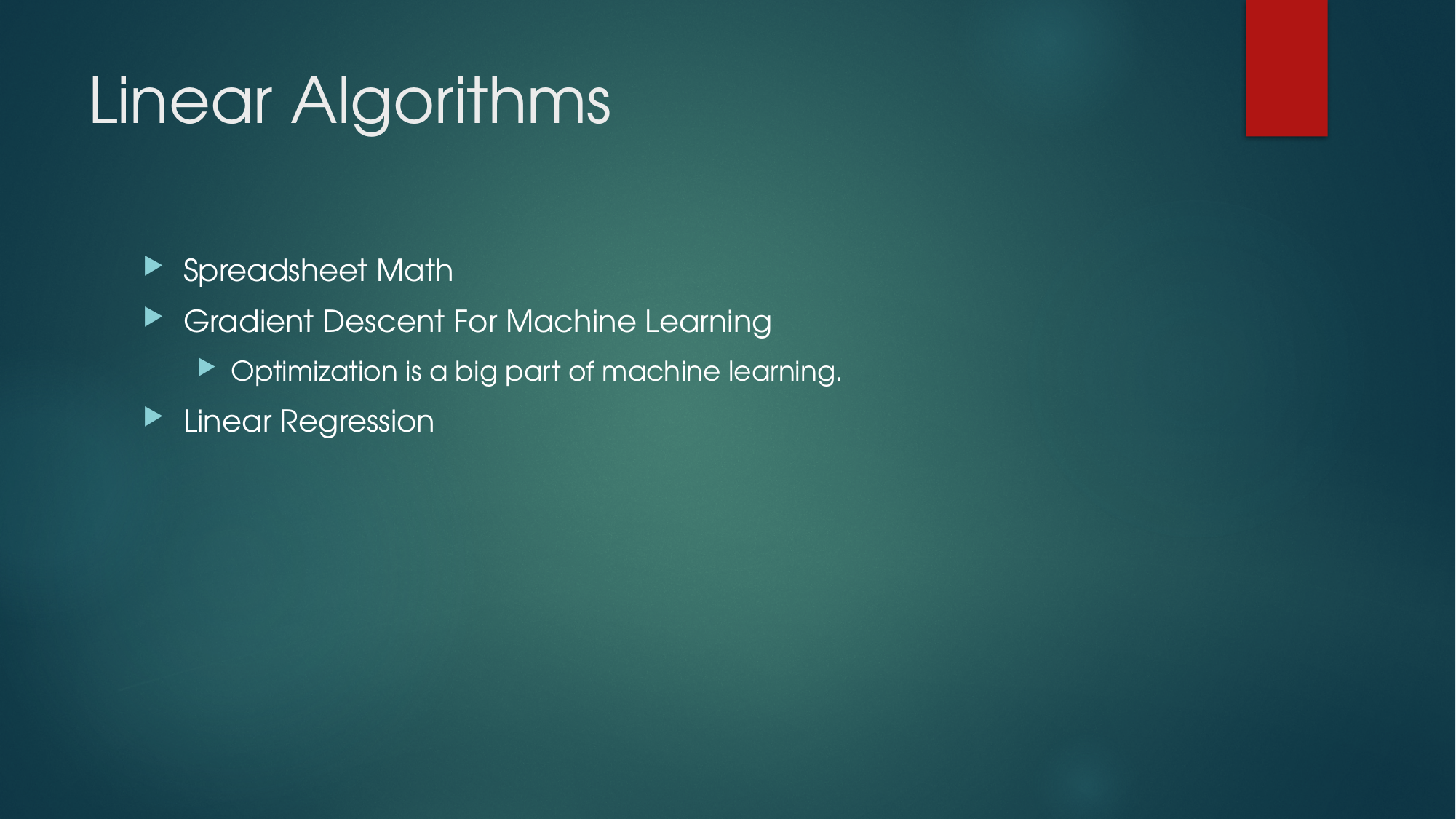

# Linear Algorithms
Spreadsheet Math
Gradient Descent For Machine Learning
Optimization is a big part of machine learning.
Linear Regression